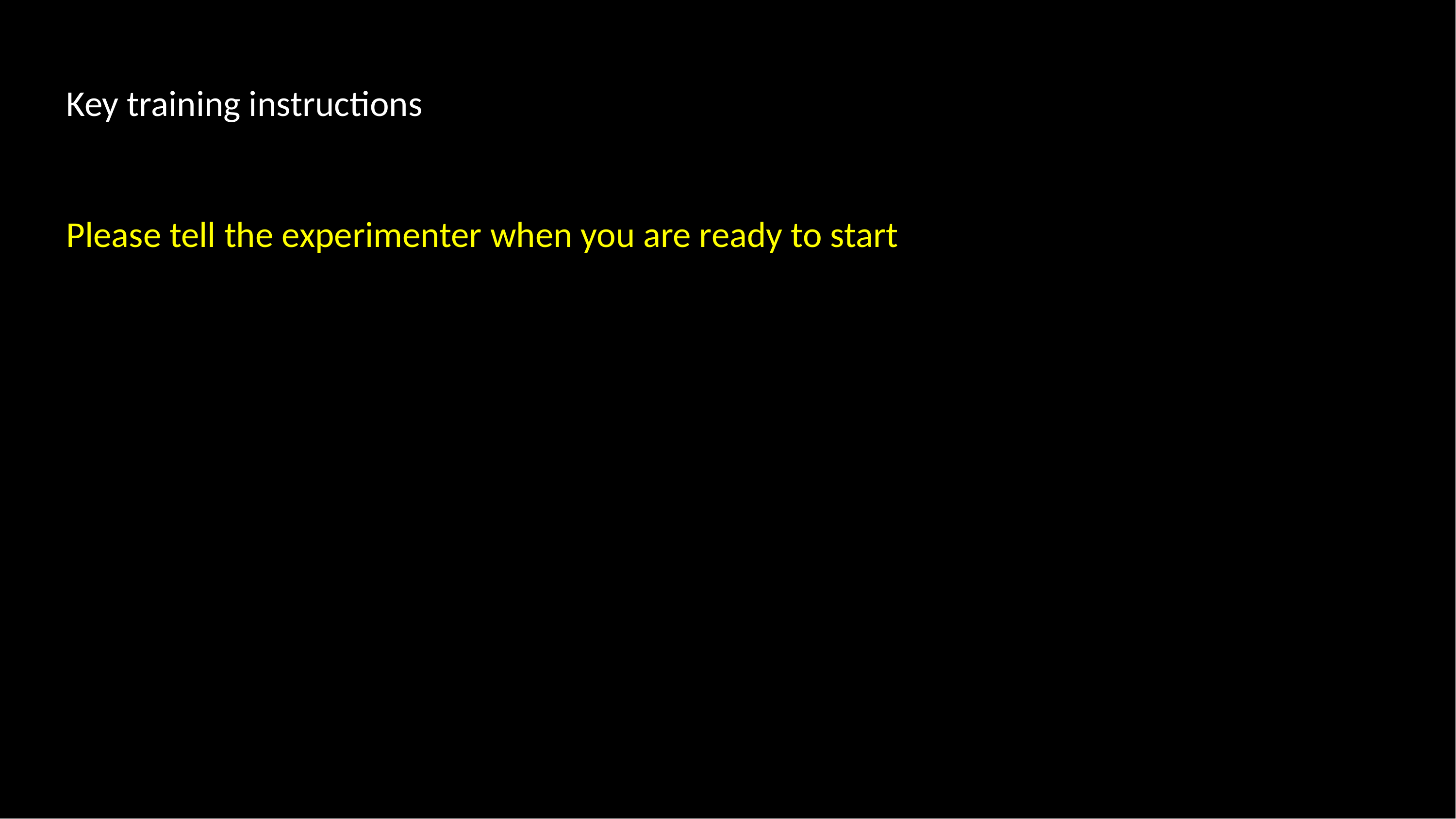

Key training instructions

Please tell the experimenter when you are ready to start